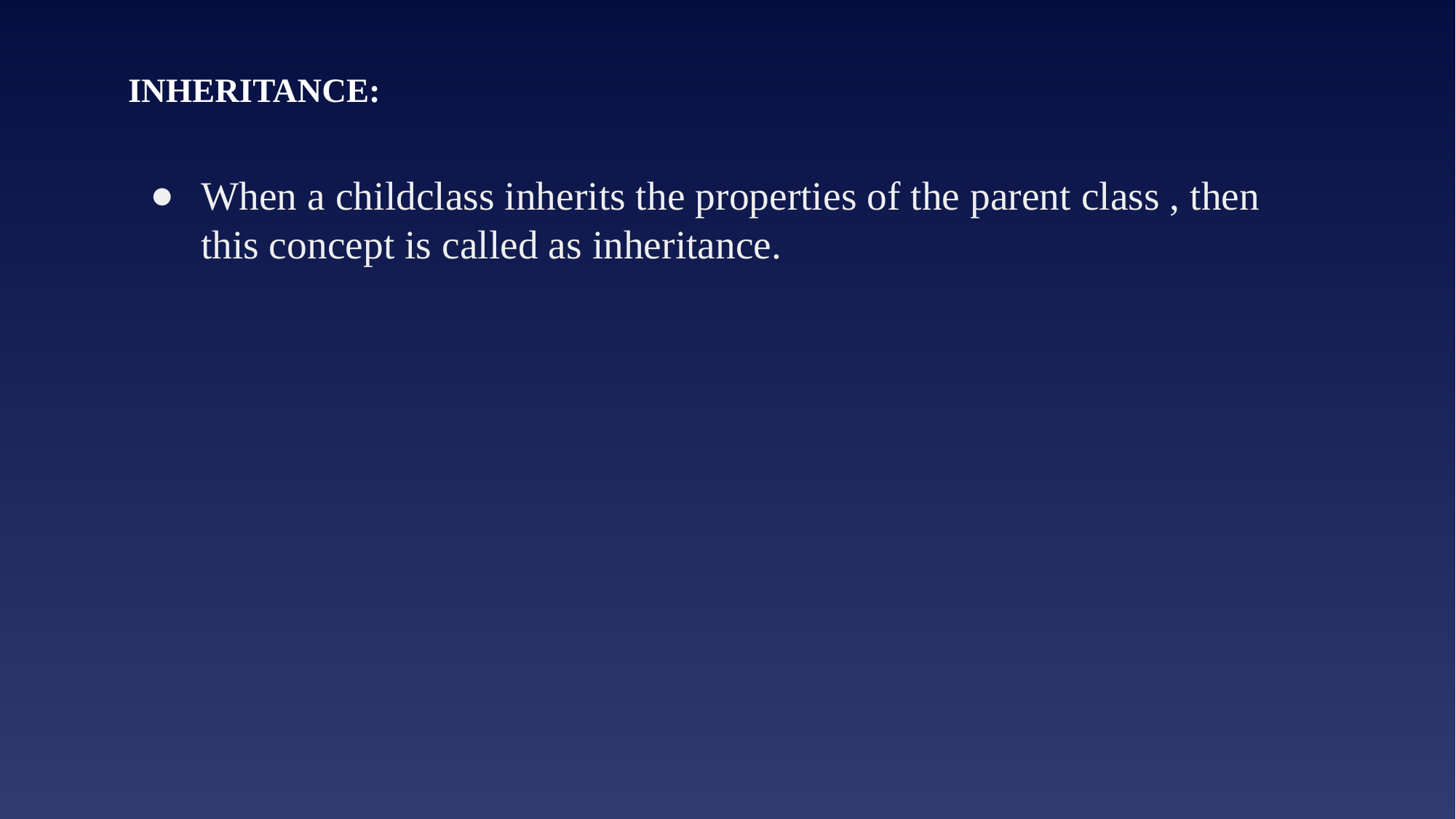

# INHERITANCE:
When a childclass inherits the properties of the parent class , then this concept is called as inheritance.